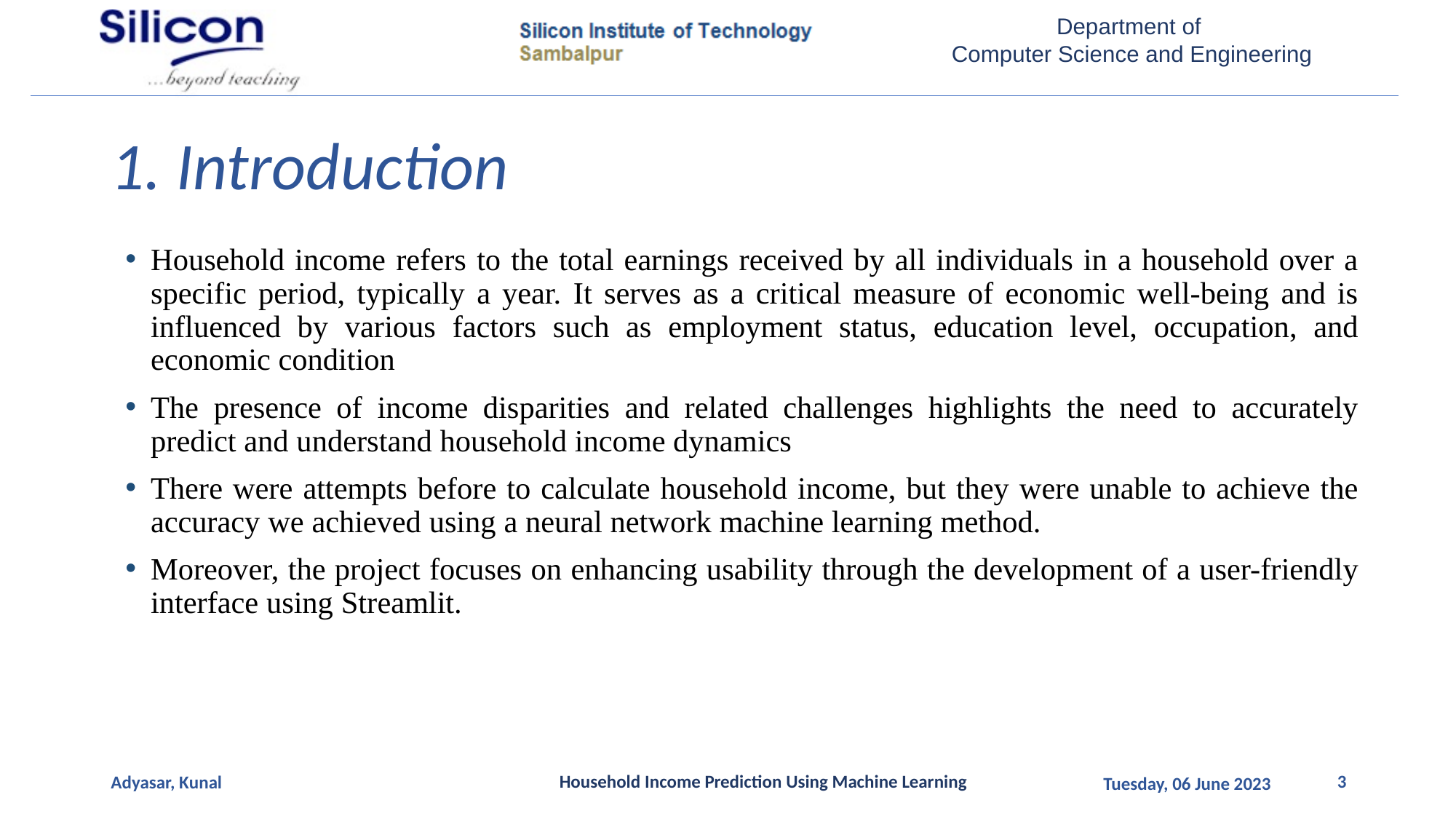

# 1. Introduction
Household income refers to the total earnings received by all individuals in a household over a specific period, typically a year. It serves as a critical measure of economic well-being and is influenced by various factors such as employment status, education level, occupation, and economic condition
The presence of income disparities and related challenges highlights the need to accurately predict and understand household income dynamics
There were attempts before to calculate household income, but they were unable to achieve the accuracy we achieved using a neural network machine learning method.
Moreover, the project focuses on enhancing usability through the development of a user-friendly interface using Streamlit.
Household Income Prediction Using Machine Learning
3